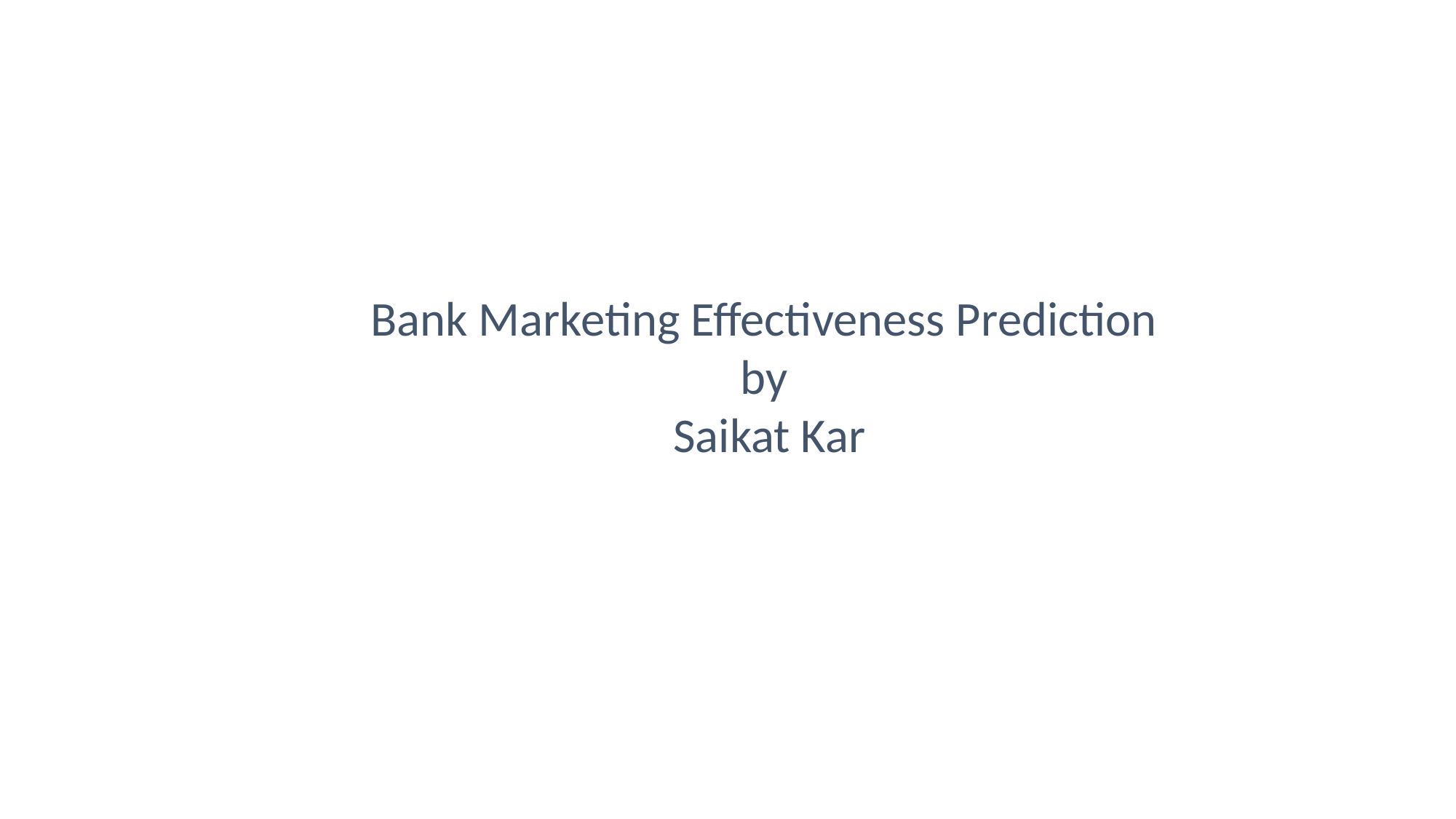

Bank Marketing Effectiveness Prediction
by
Saikat Kar